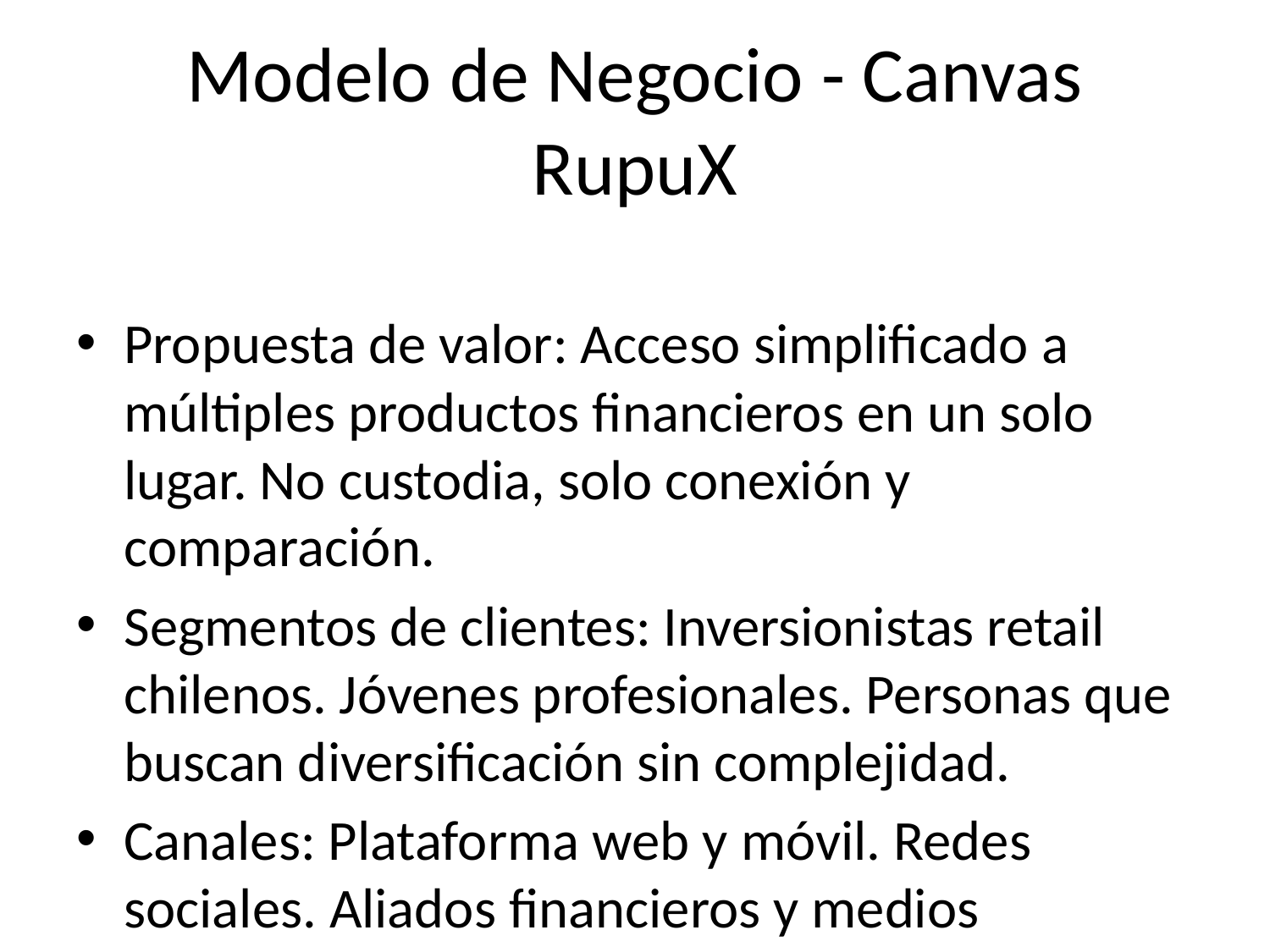

# Modelo de Negocio - Canvas RupuX

Propuesta de valor: Acceso simplificado a múltiples productos financieros en un solo lugar. No custodia, solo conexión y comparación.
Segmentos de clientes: Inversionistas retail chilenos. Jóvenes profesionales. Personas que buscan diversificación sin complejidad.
Canales: Plataforma web y móvil. Redes sociales. Aliados financieros y medios especializados.
Relación con clientes: Autoservicio + Comunidad + Soporte digital. Transparencia y educación financiera.
Fuentes de ingreso: Comisiones por conversión/redirección (modelo afiliado). Servicios premium o data insights en el futuro.
Actividades clave: Conexión con APIs. Gestión de partners financieros. Desarrollo de interfaz. Marketing y contenido.
Recursos clave: Equipo tech + Legal/Compliance + Relaciones con empresas financieras.
Socios clave: Plataformas de inversión. Fintechs chilenas. Corredoras. Proptech. Cumplo, Fintual, etc.
Estructura de costos: Infraestructura web. Costos legales. Adquisición de usuarios. Integraciones técnicas.